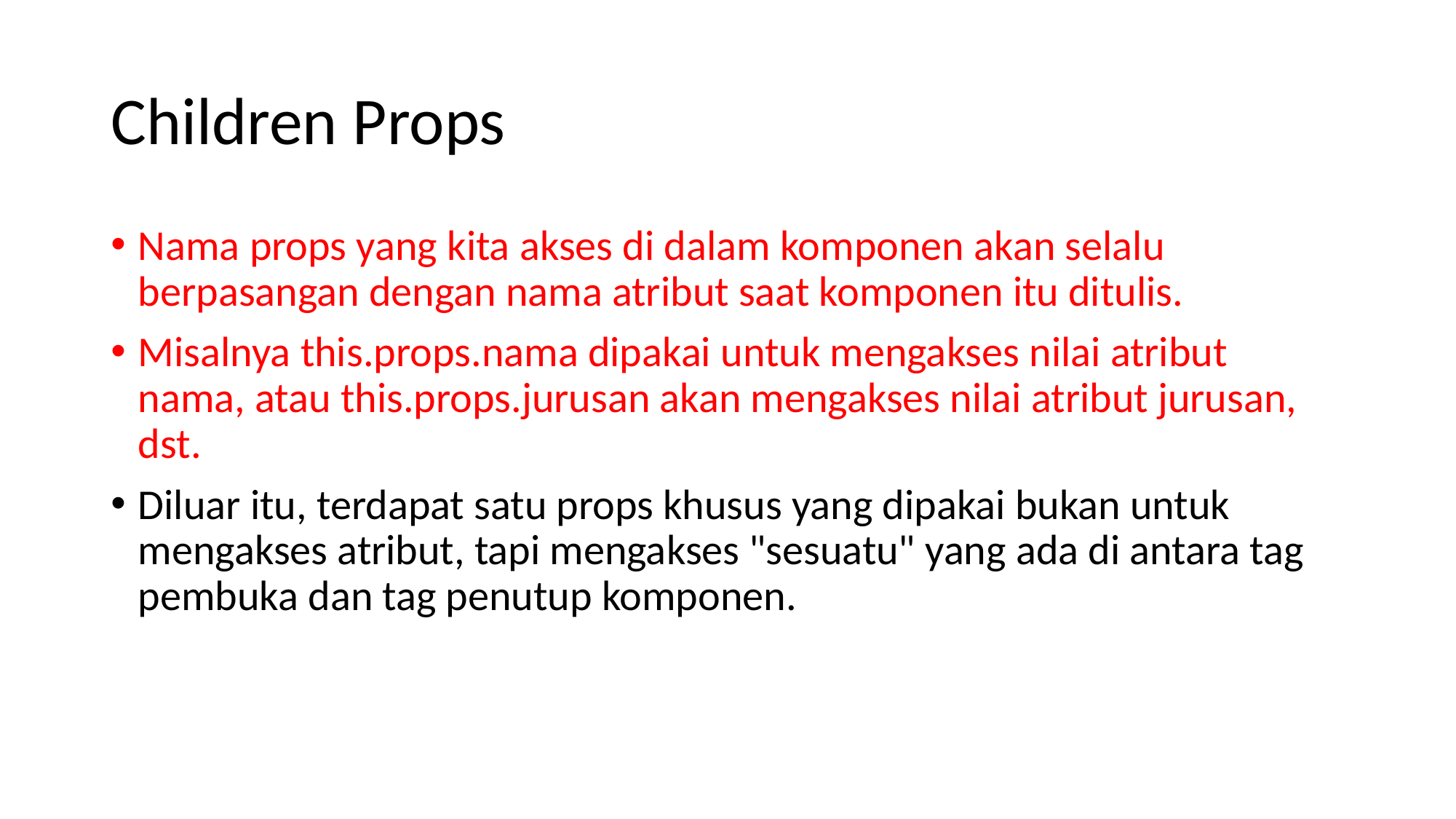

# Children Props
Nama props yang kita akses di dalam komponen akan selalu berpasangan dengan nama atribut saat komponen itu ditulis.
Misalnya this.props.nama dipakai untuk mengakses nilai atribut nama, atau this.props.jurusan akan mengakses nilai atribut jurusan, dst.
Diluar itu, terdapat satu props khusus yang dipakai bukan untuk mengakses atribut, tapi mengakses "sesuatu" yang ada di antara tag pembuka dan tag penutup komponen.